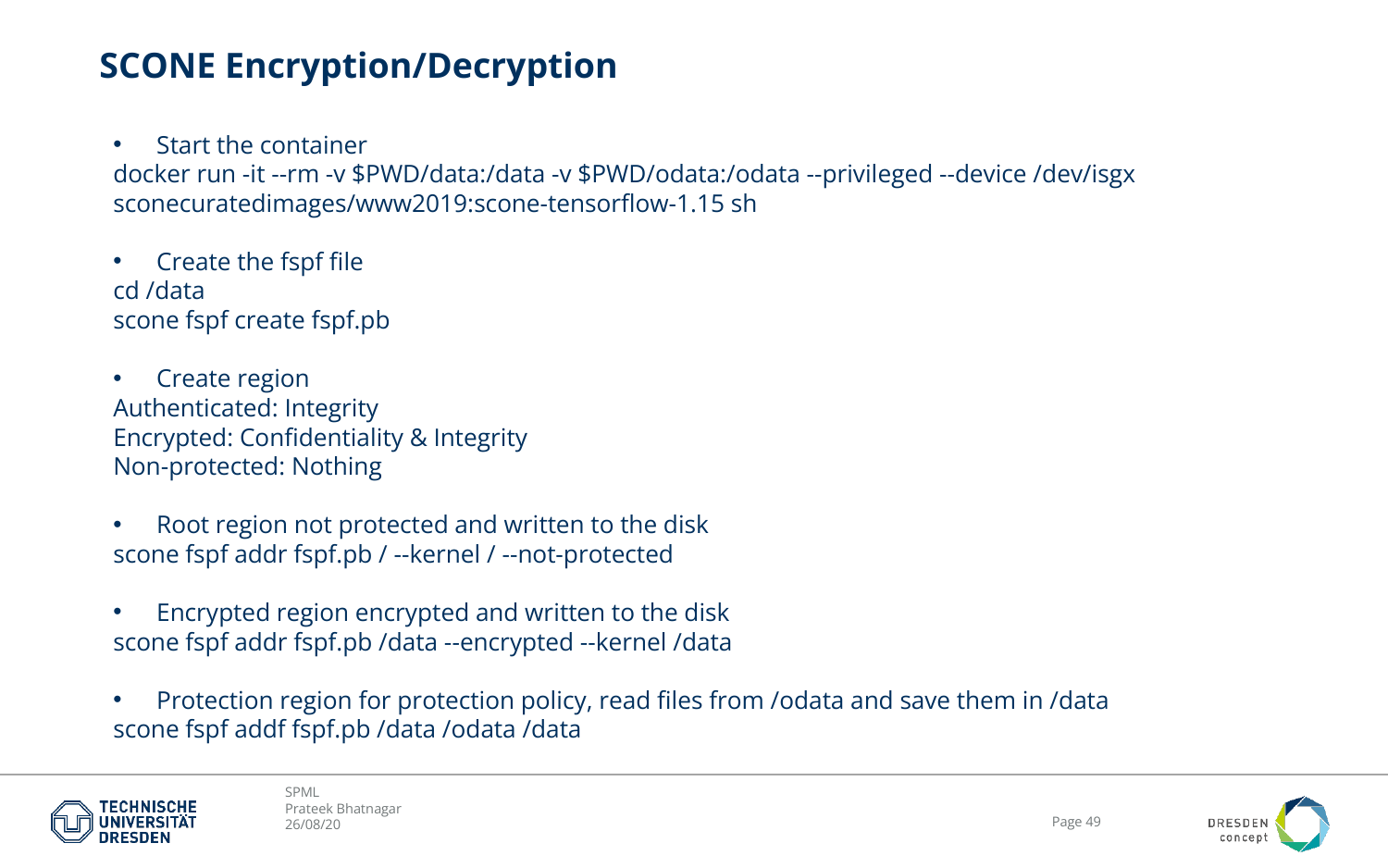

# SCONE Encryption/Decryption
Start the container
docker run -it --rm -v $PWD/data:/data -v $PWD/odata:/odata --privileged --device /dev/isgx sconecuratedimages/www2019:scone-tensorflow-1.15 sh

Create the fspf file
cd /data
scone fspf create fspf.pb

Create region
Authenticated: Integrity
Encrypted: Confidentiality & Integrity
Non-protected: Nothing

Root region not protected and written to the disk
scone fspf addr fspf.pb / --kernel / --not-protected

Encrypted region encrypted and written to the disk
scone fspf addr fspf.pb /data --encrypted --kernel /data

Protection region for protection policy, read files from /odata and save them in /data
scone fspf addf fspf.pb /data /odata /data